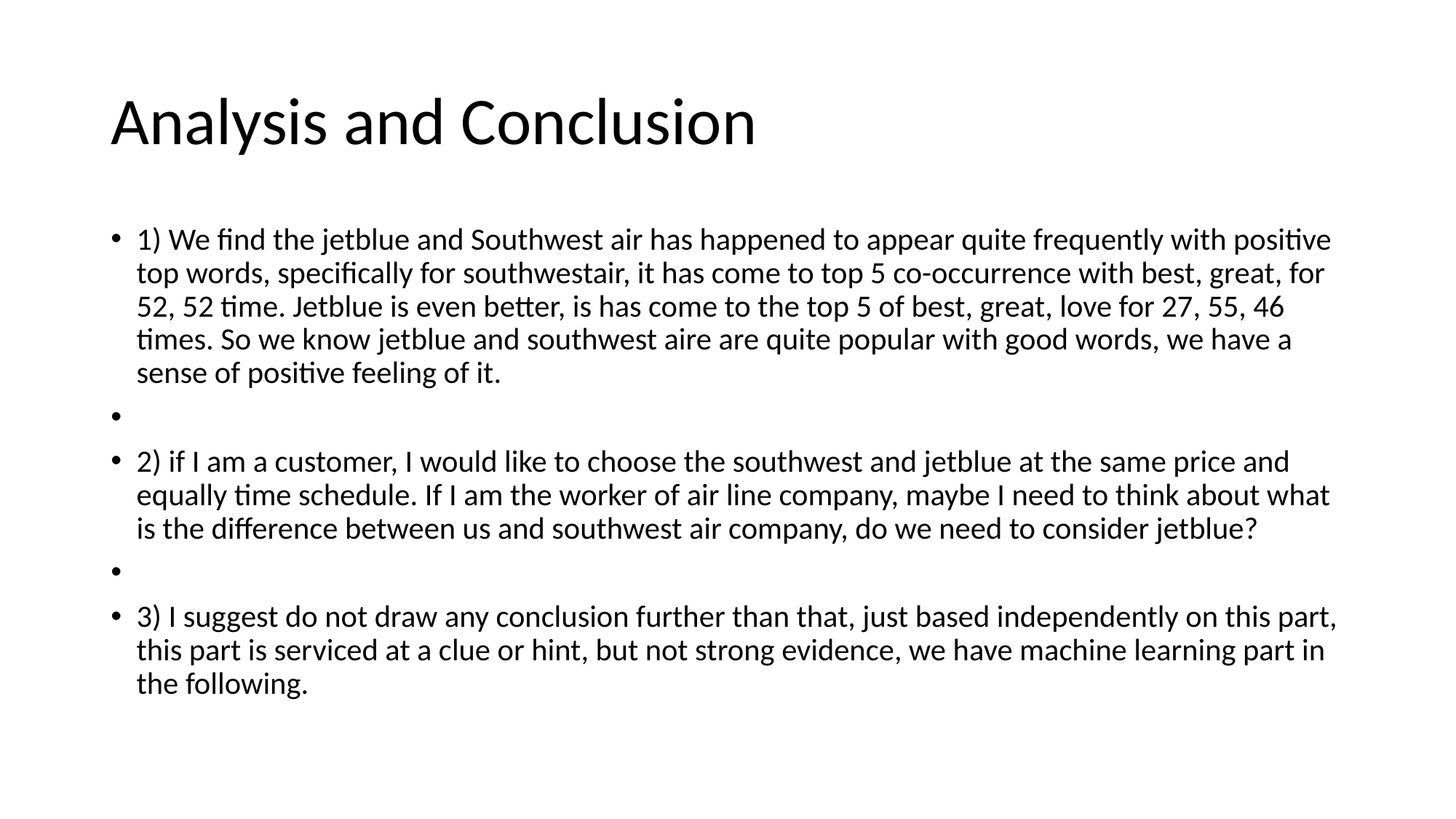

# Analysis and Conclusion
1) We find the jetblue and Southwest air has happened to appear quite frequently with positive top words, specifically for southwestair, it has come to top 5 co-occurrence with best, great, for 52, 52 time. Jetblue is even better, is has come to the top 5 of best, great, love for 27, 55, 46 times. So we know jetblue and southwest aire are quite popular with good words, we have a sense of positive feeling of it.

2) if I am a customer, I would like to choose the southwest and jetblue at the same price and equally time schedule. If I am the worker of air line company, maybe I need to think about what is the difference between us and southwest air company, do we need to consider jetblue?

3) I suggest do not draw any conclusion further than that, just based independently on this part, this part is serviced at a clue or hint, but not strong evidence, we have machine learning part in the following.